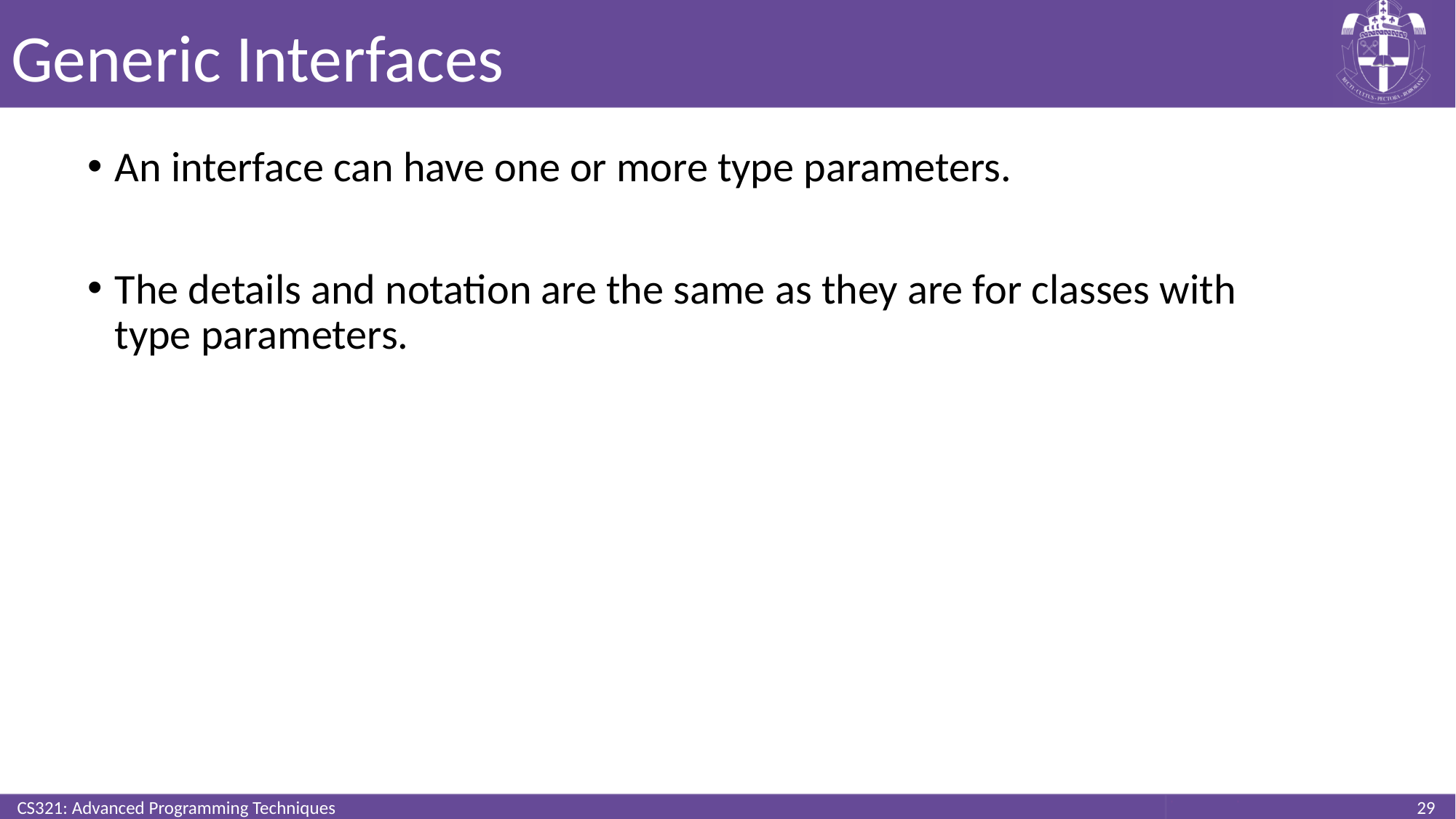

# Generic Interfaces
An interface can have one or more type parameters.

The details and notation are the same as they are for classes with type parameters.

CS321: Advanced Programming Techniques
29